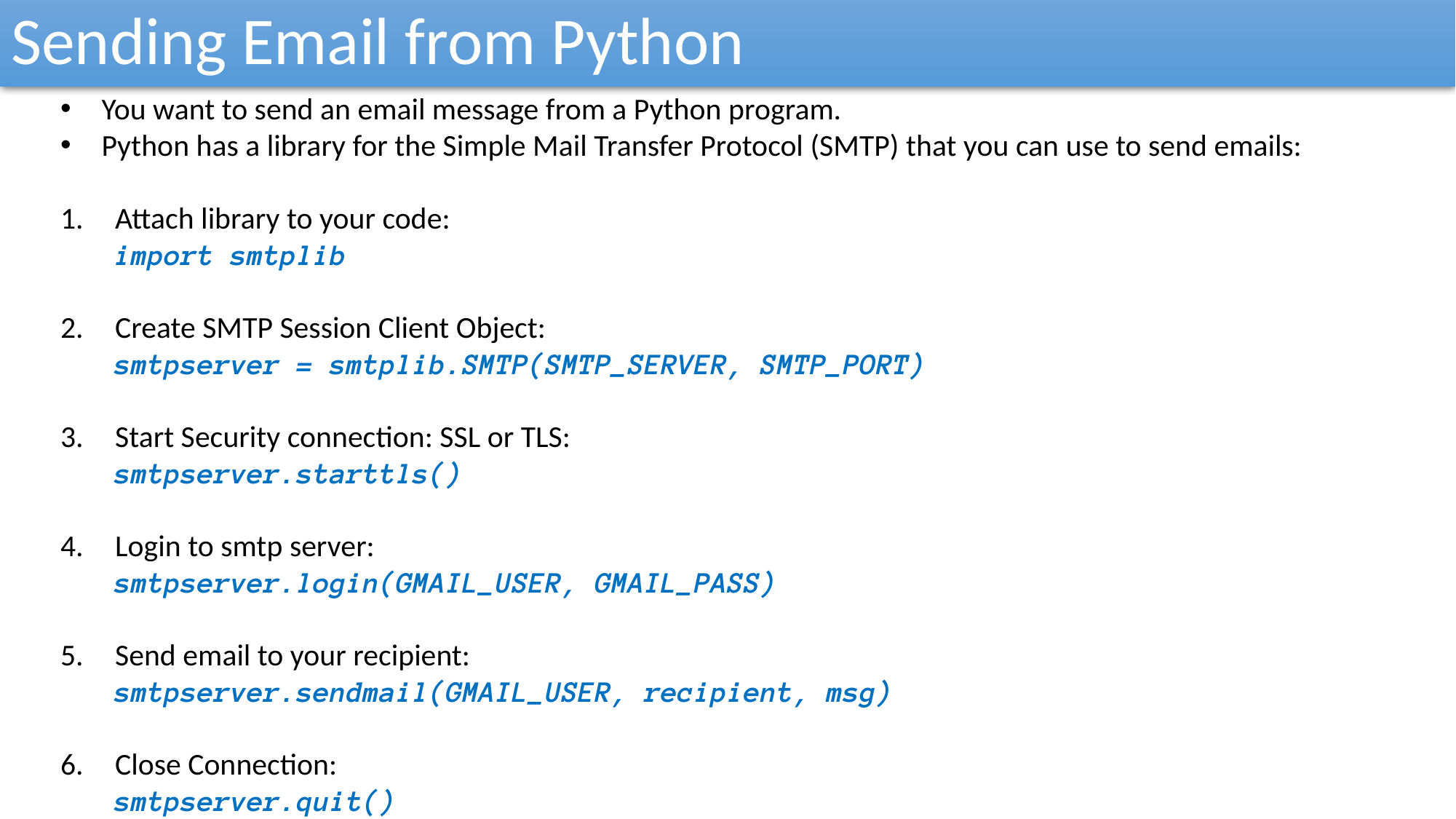

Sending Email from Python
You want to send an email message from a Python program.
Python has a library for the Simple Mail Transfer Protocol (SMTP) that you can use to send emails:

Attach library to your code:
import smtplib

Create SMTP Session Client Object:
smtpserver = smtplib.SMTP(SMTP_SERVER, SMTP_PORT)

Start Security connection: SSL or TLS:
smtpserver.starttls()

Login to smtp server:
smtpserver.login(GMAIL_USER, GMAIL_PASS)

Send email to your recipient:
smtpserver.sendmail(GMAIL_USER, recipient, msg)

Close Connection:
smtpserver.quit()